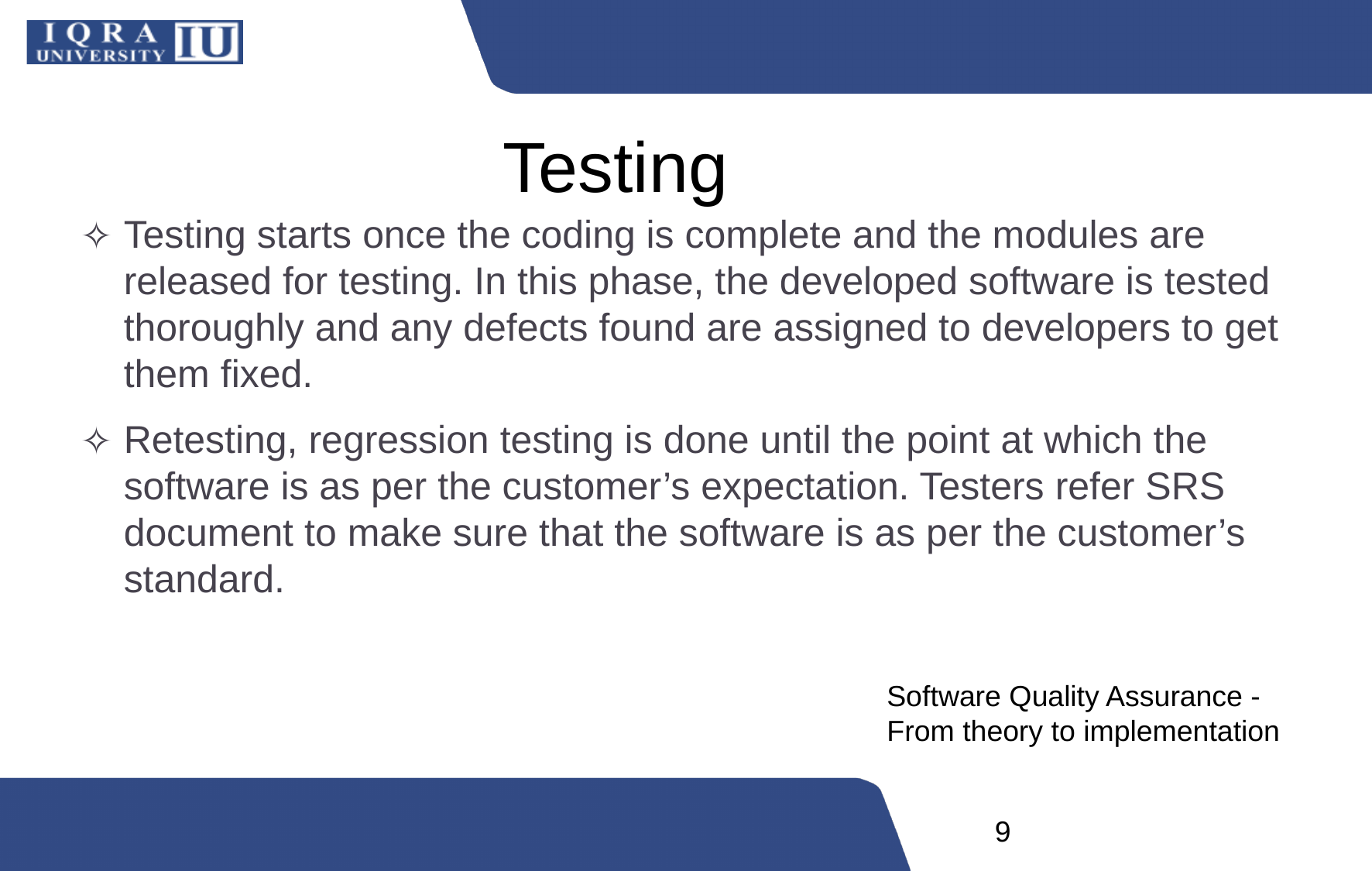

# Testing
Testing starts once the coding is complete and the modules are released for testing. In this phase, the developed software is tested thoroughly and any defects found are assigned to developers to get them fixed.
Retesting, regression testing is done until the point at which the software is as per the customer’s expectation. Testers refer SRS document to make sure that the software is as per the customer’s standard.
Software Quality Assurance - From theory to implementation
9